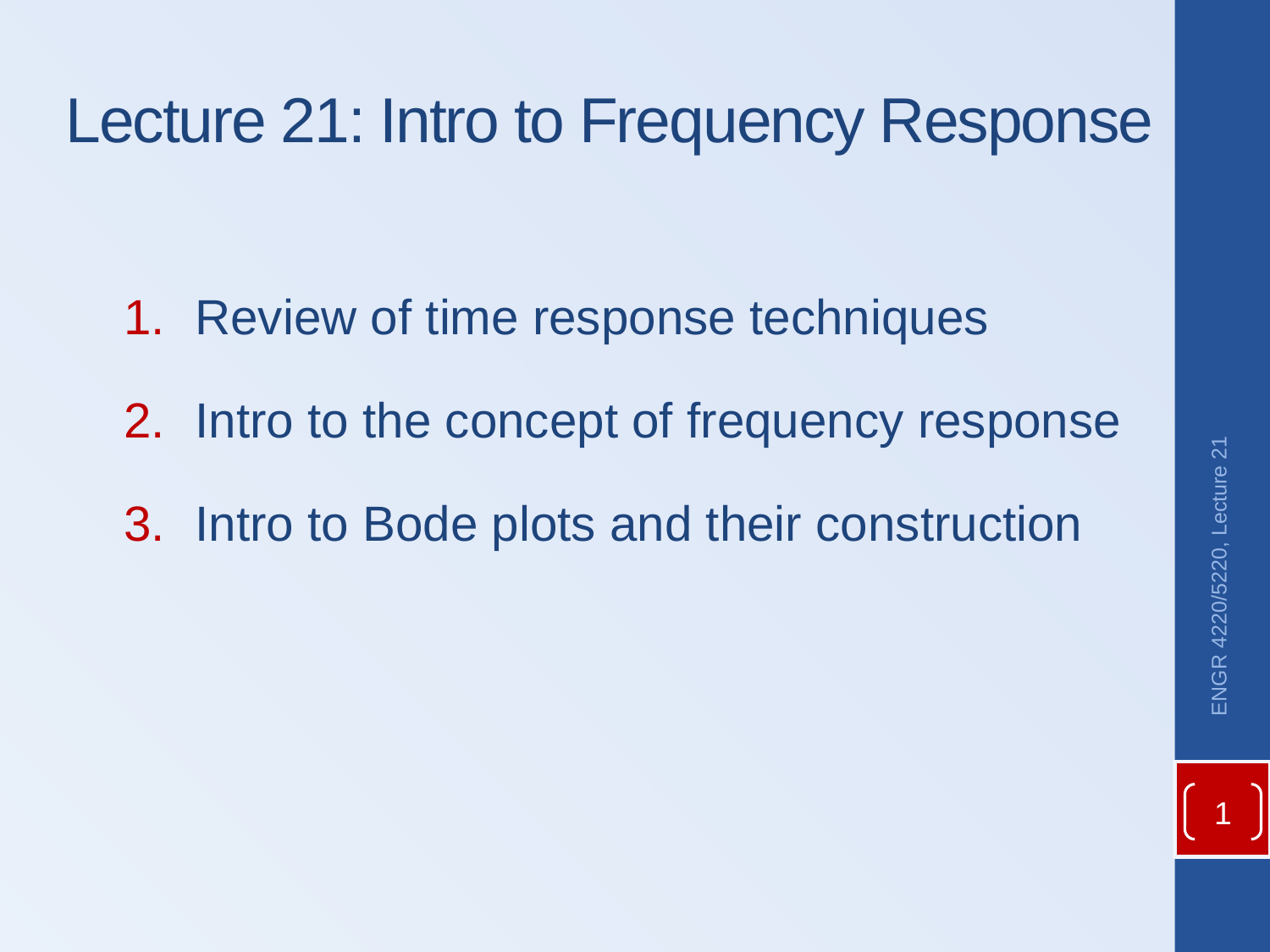

# Lecture 21: Intro to Frequency Response

Review of time response techniques

Intro to the concept of frequency response

Intro to Bode plots and their construction

ENGR 4220/5220, Lecture 21
1